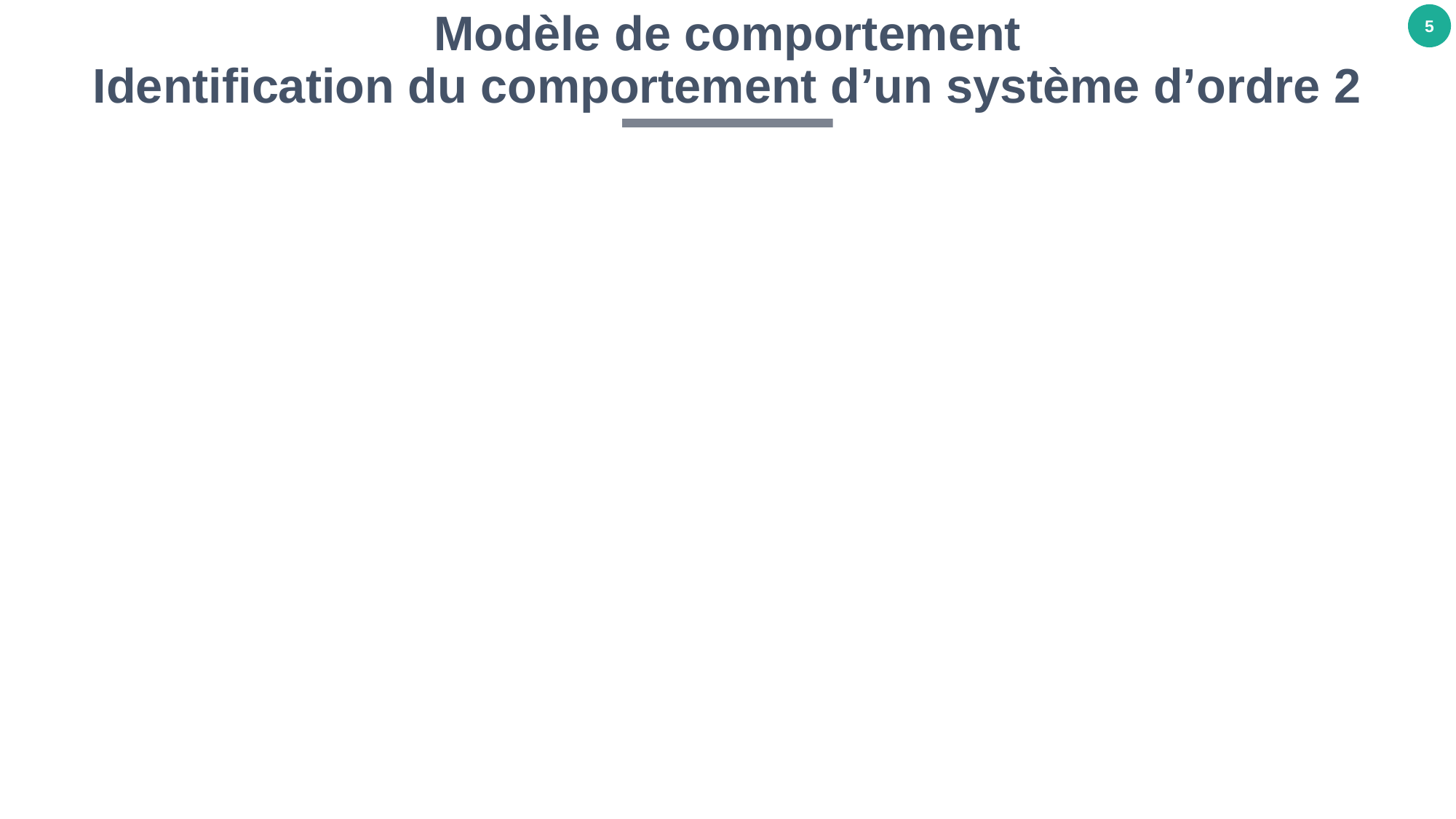

# Modèle de comportement Identification du comportement d’un système d’ordre 2